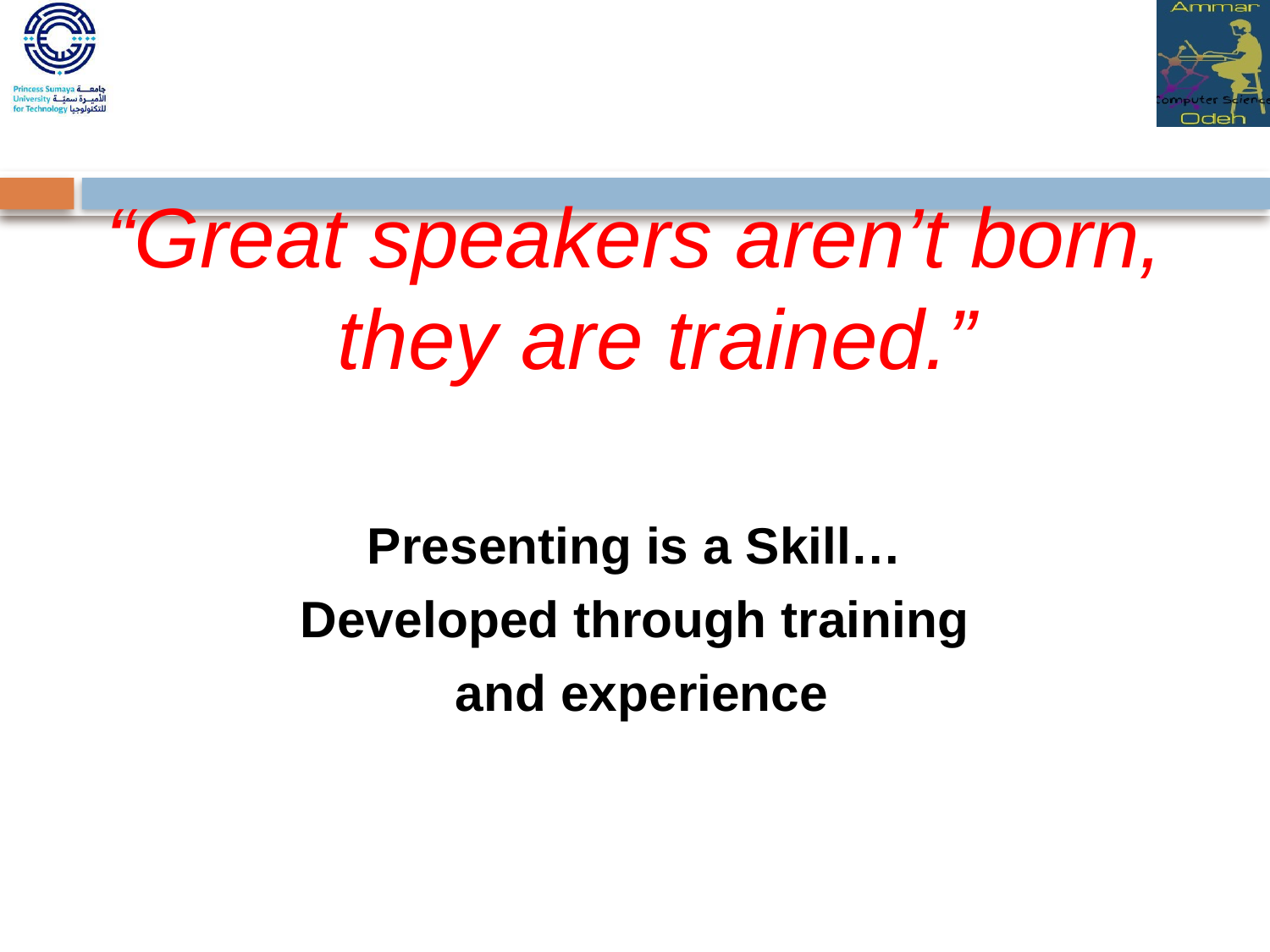

“Great speakers aren’t born,
they are trained.”

Presenting is a Skill…
Developed through training
 and experience